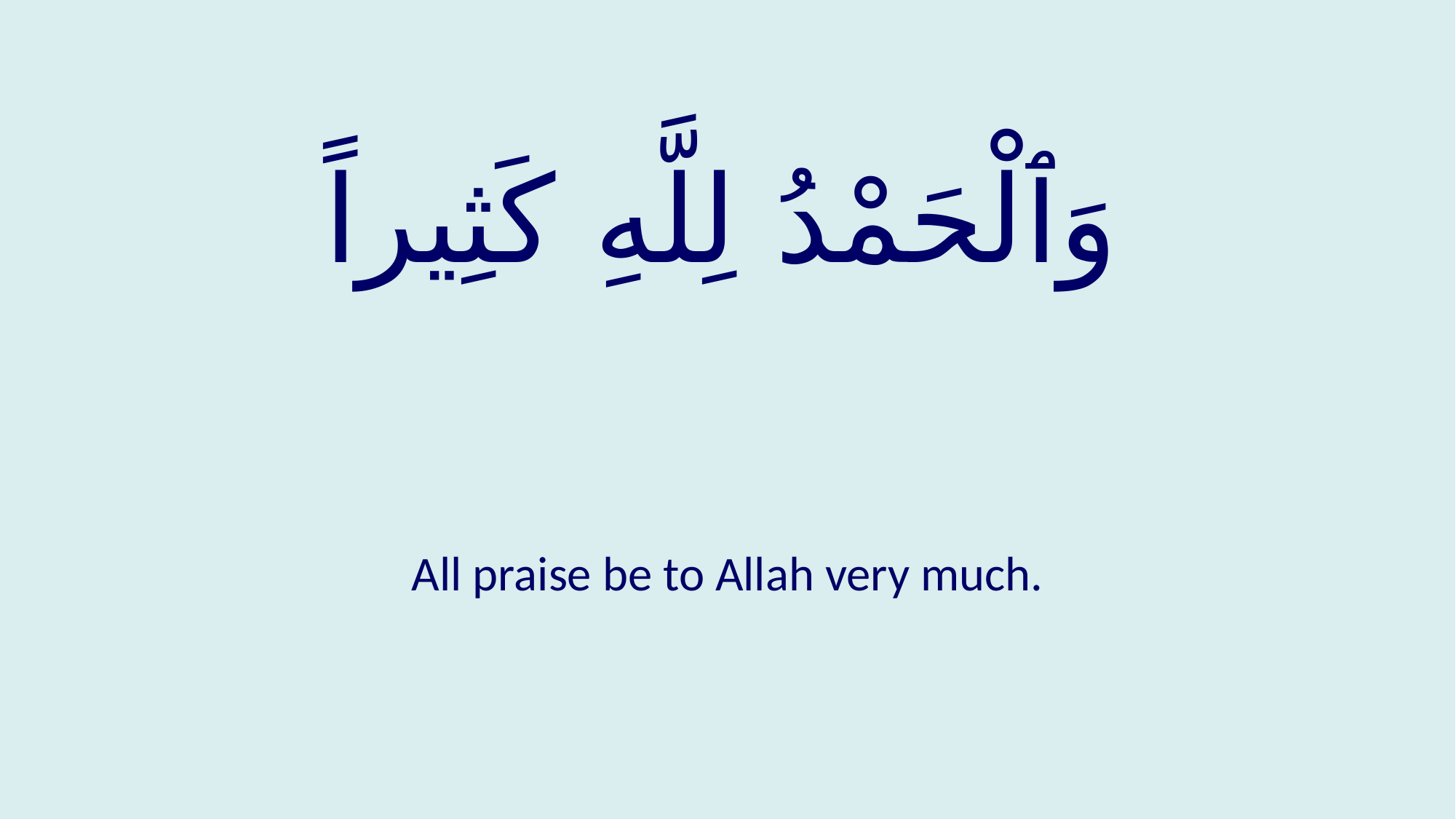

# وَٱلْحَمْدُ لِلَّهِ كَثِيراً
All praise be to Allah very much.